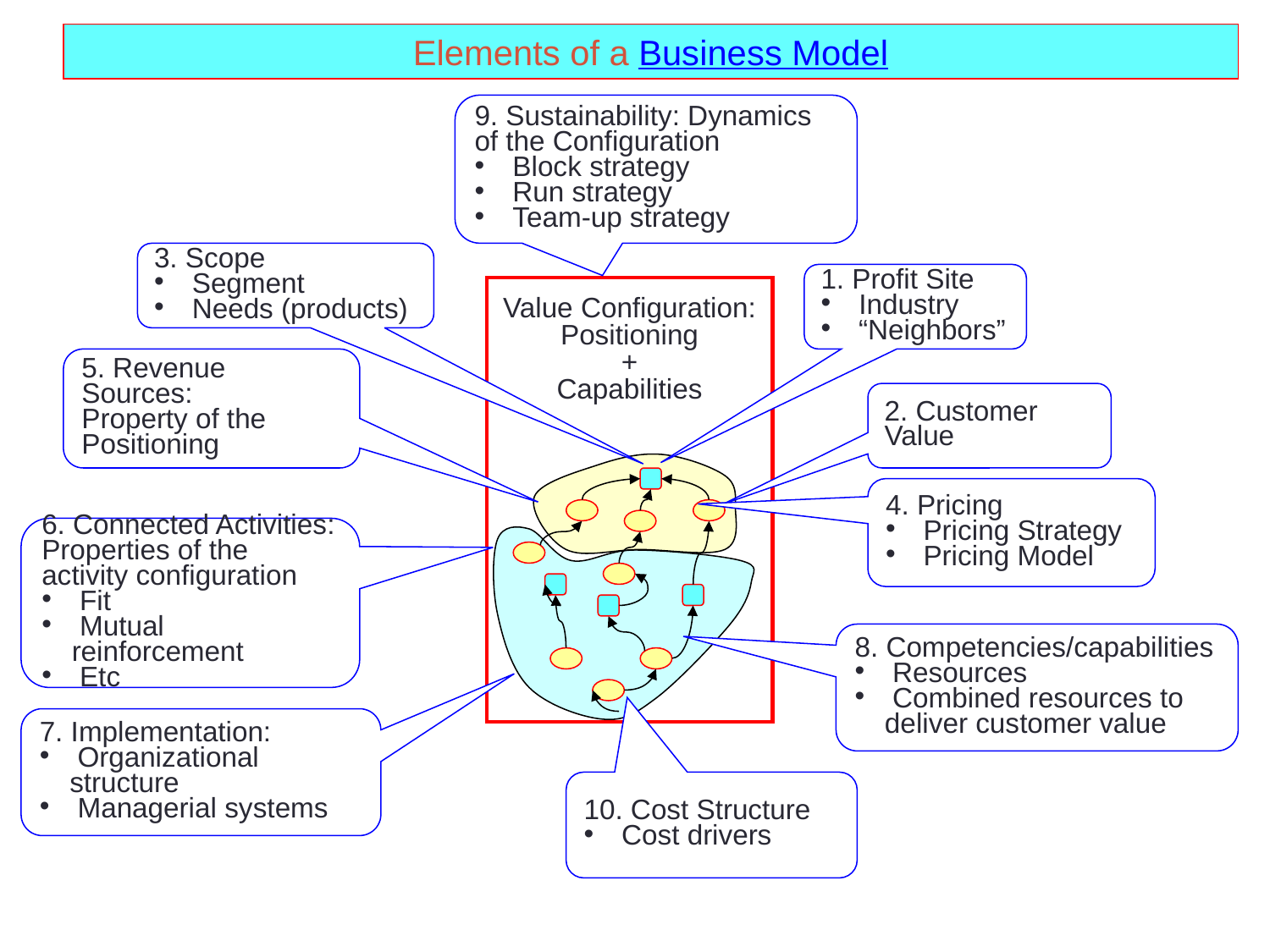

5
Elements of a Business Model
9. Sustainability: Dynamics of the Configuration
 Block strategy
 Run strategy
 Team-up strategy
3. Scope
 Segment
 Needs (products)
1. Profit Site
 Industry
 “Neighbors”

Value Configuration:
Positioning
+
Capabilities

5. Revenue Sources:
Property of the
Positioning
2. Customer Value

4. Pricing
 Pricing Strategy
 Pricing Model

6. Connected Activities:
Properties of the  activity configuration
 Fit
 Mutual reinforcement
 Etc

8. Competencies/capabilities
 Resources
 Combined resources to   deliver customer value

7. Implementation:
 Organizational structure
 Managerial systems
10. Cost Structure
 Cost drivers